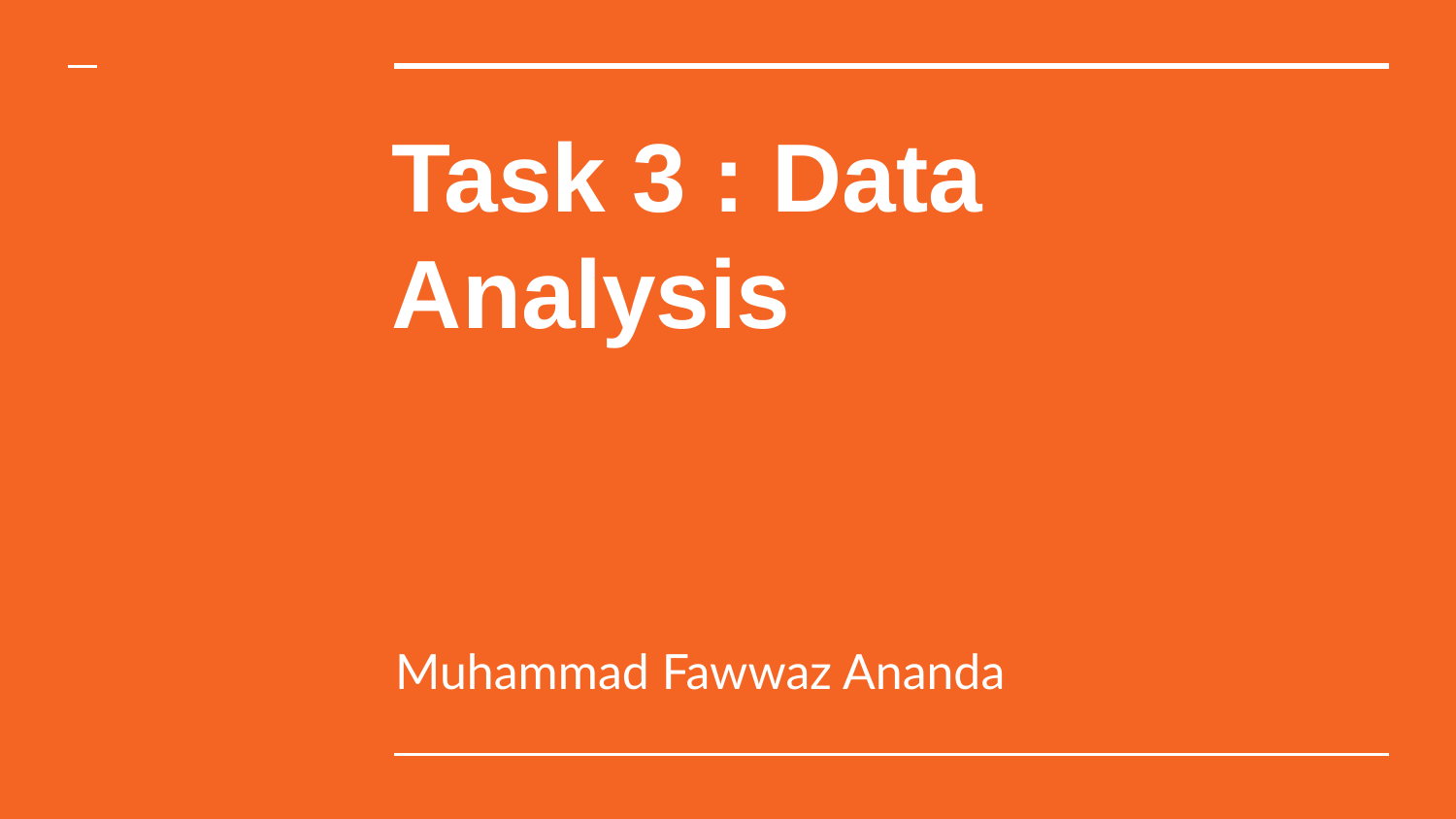

# Task 3 : Data Analysis
Muhammad Fawwaz Ananda